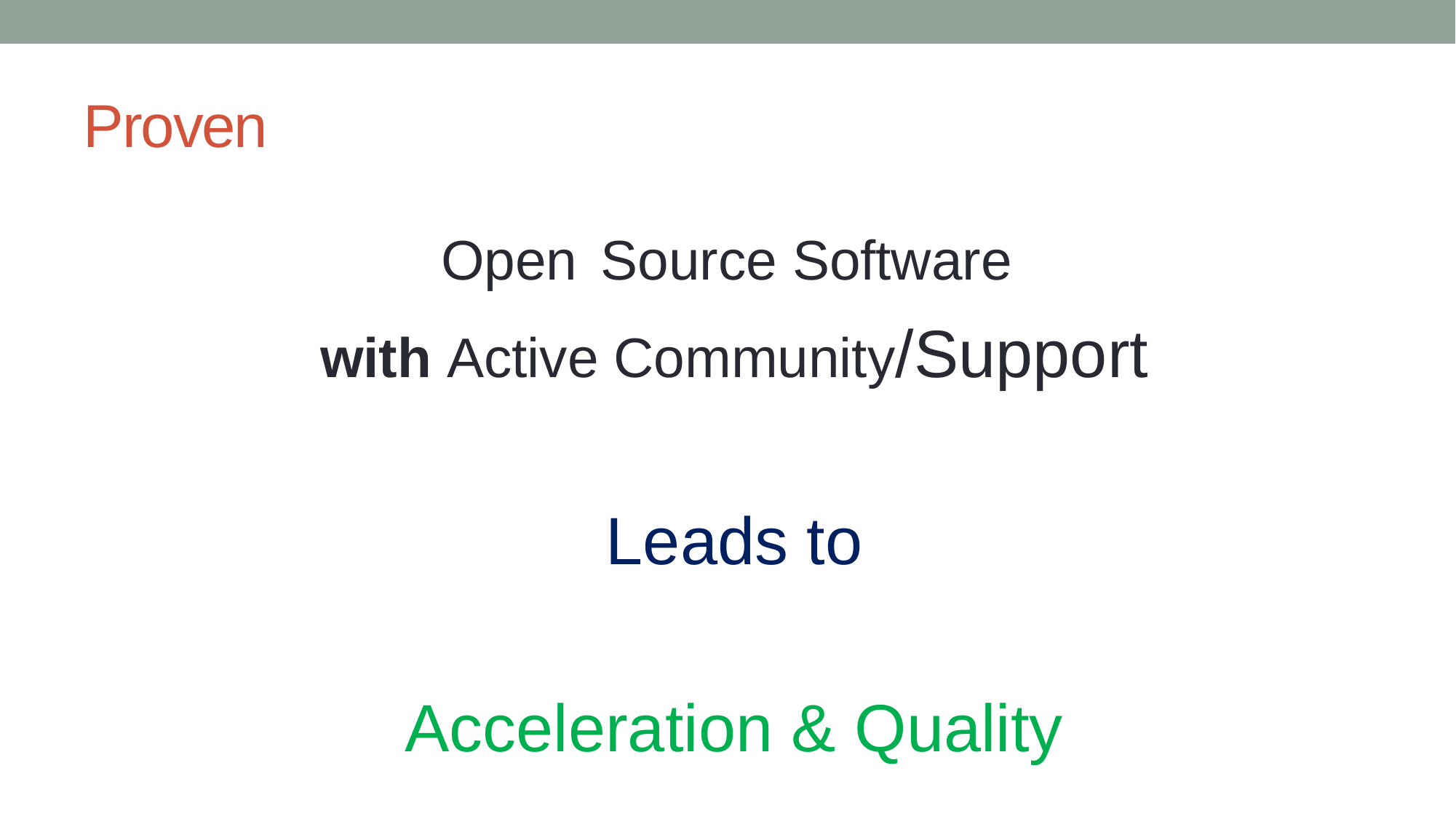

# Proven
Open Source Software
with Active Community/Support

Leads to

Acceleration & Quality